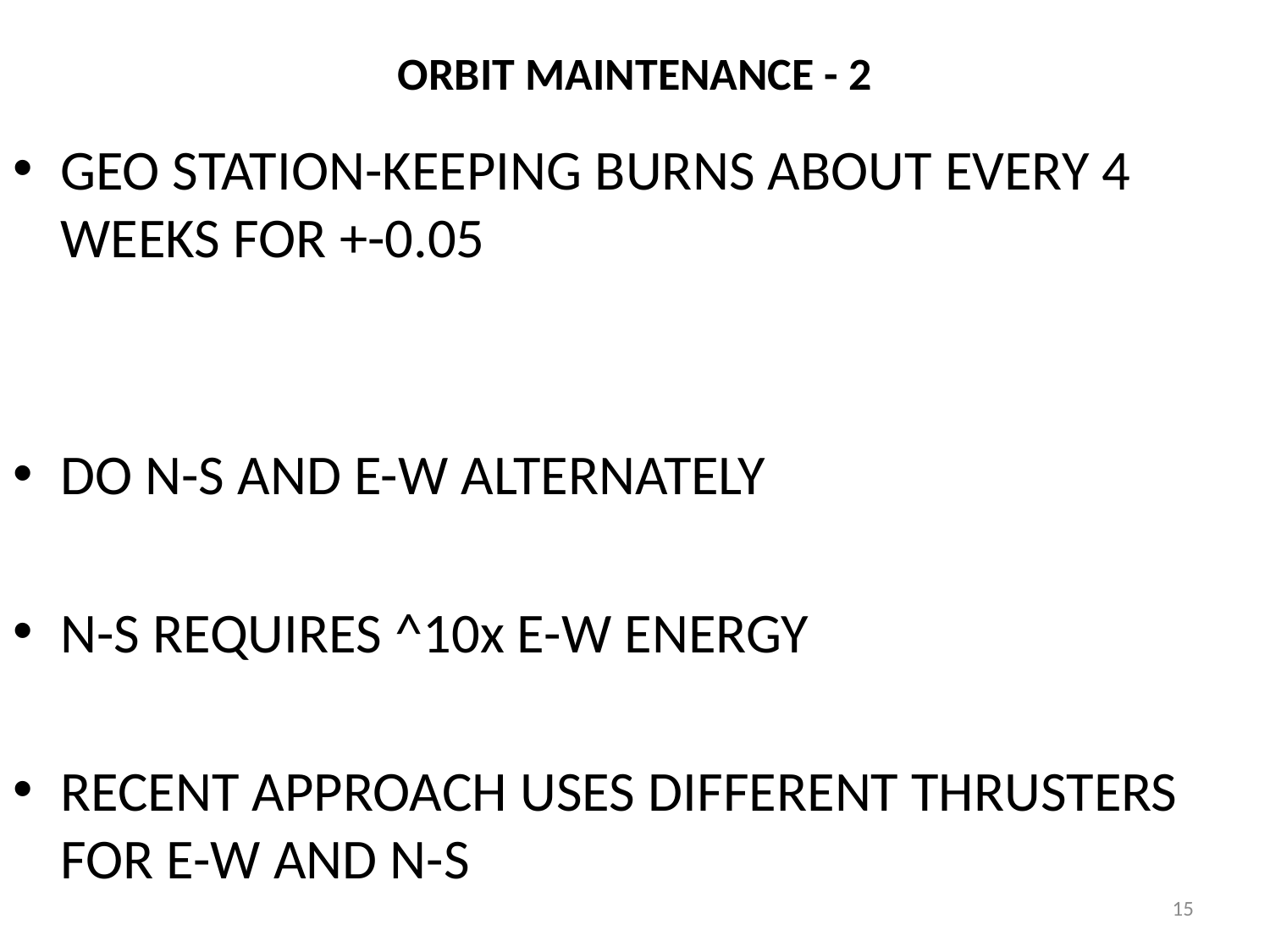

# ORBIT MAINTENANCE - 2
GEO STATION-KEEPING BURNS ABOUT EVERY 4 WEEKS FOR +-0.05

DO N-S AND E-W ALTERNATELY

N-S REQUIRES ^10x E-W ENERGY

RECENT APPROACH USES DIFFERENT THRUSTERS FOR E-W AND N-S

15